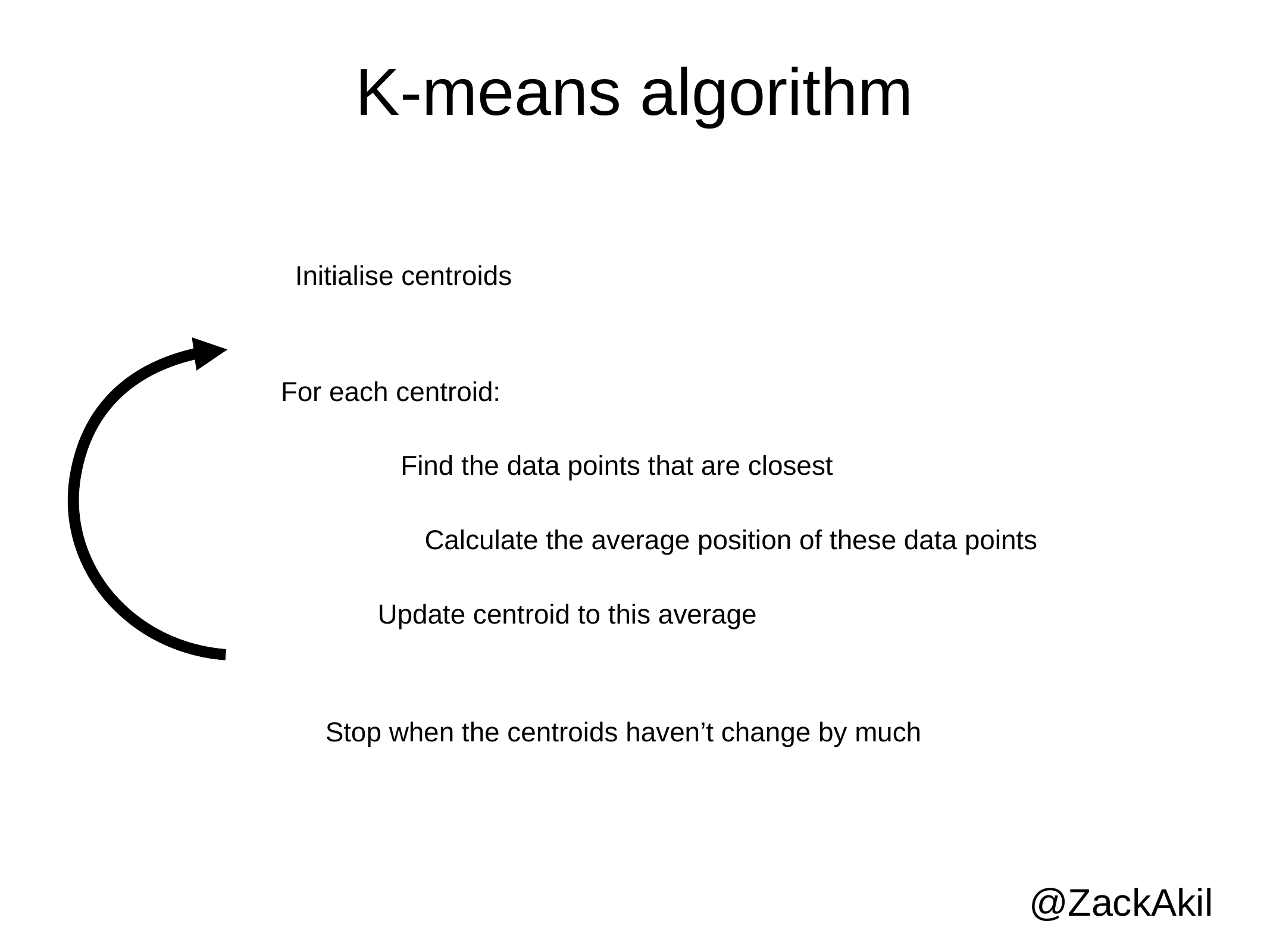

# K-means algorithm
Initialise centroids

For each centroid:
Find the data points that are closest
Calculate the average position of these data points
Update centroid to this average
Stop when the centroids haven’t change by much